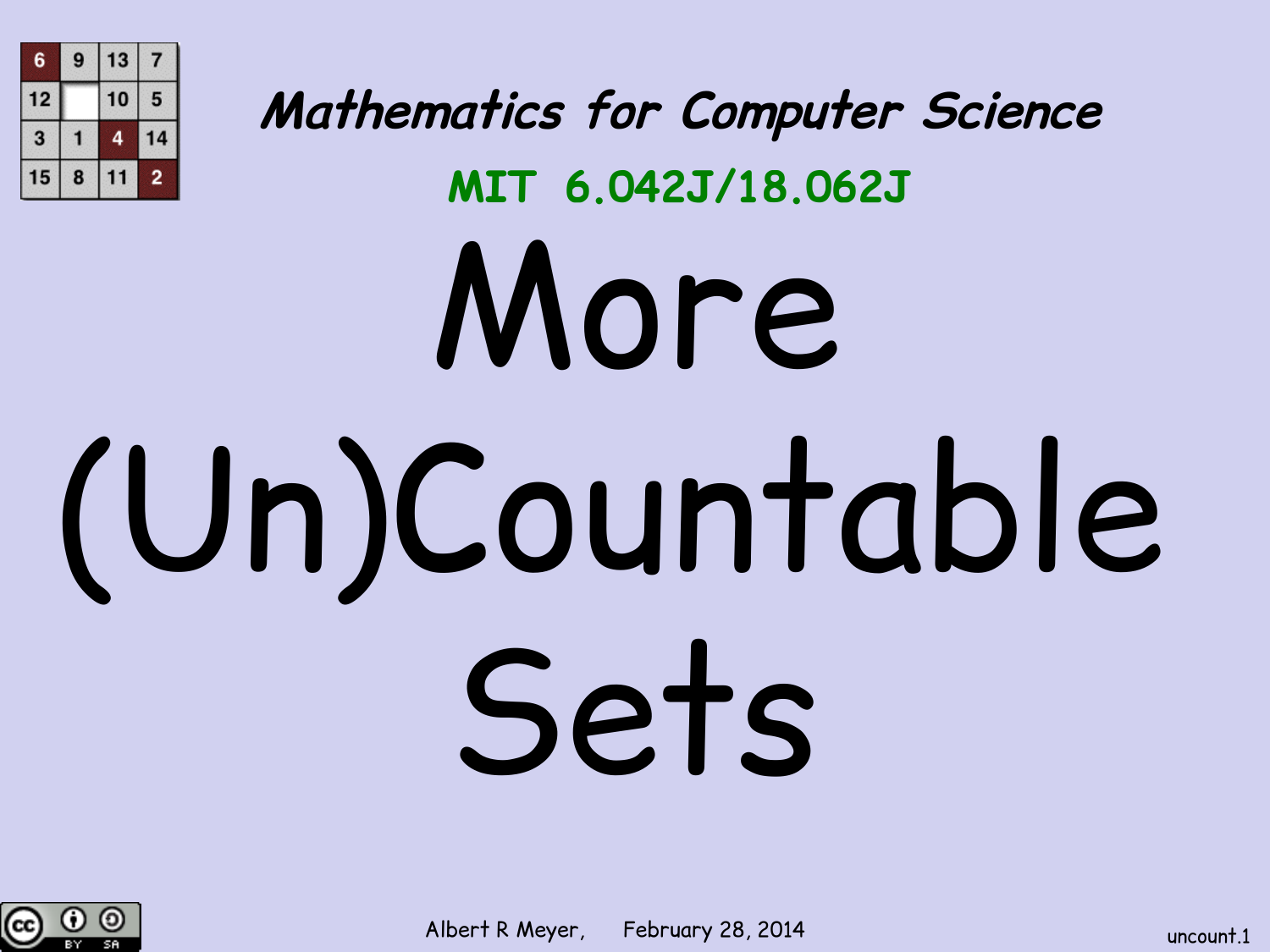

Mathematics for Computer Science
MIT 6.042J/18.062J

More
(Un)Countable
Sets